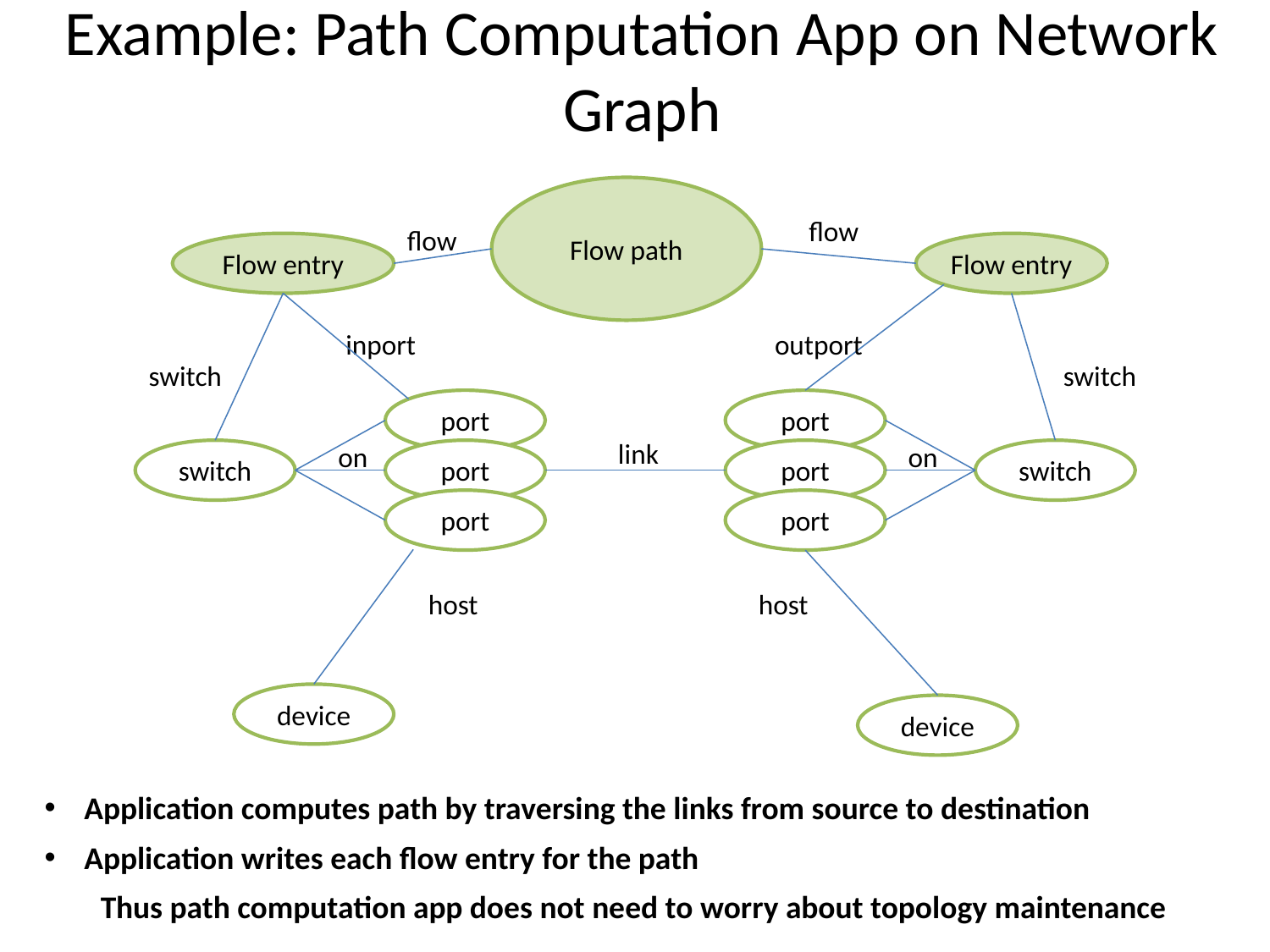

# Example: Path Computation App on Network Graph
Flow path
flow
flow
Flow entry
Flow entry
inport
outport
switch
switch
port
port
link
on
on
switch
port
port
switch
port
port
host
host
device
device
Application computes path by traversing the links from source to destination
Application writes each flow entry for the path
Thus path computation app does not need to worry about topology maintenance